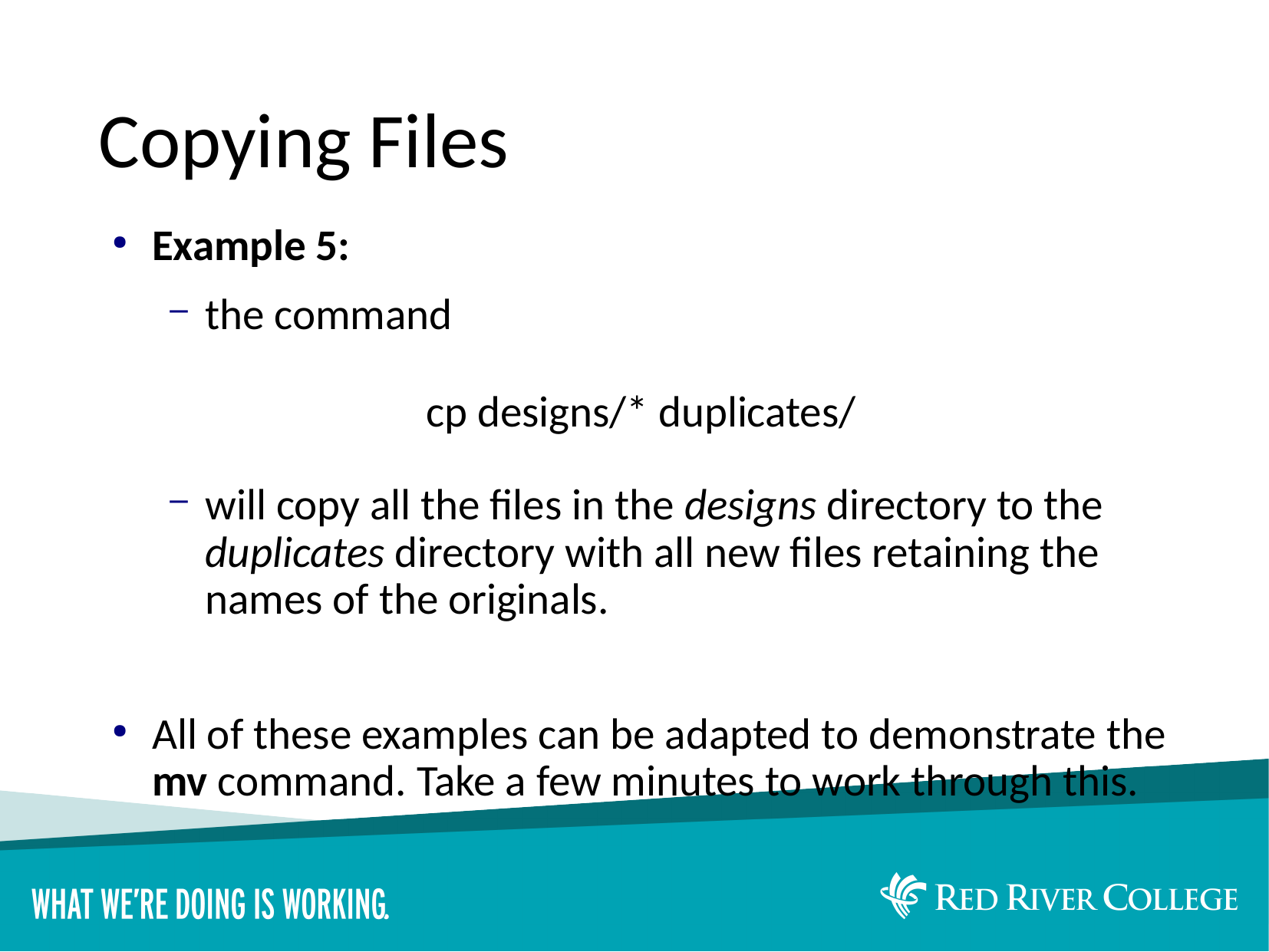

# Copying Files
Example 5:
the command

cp designs/* duplicates/

will copy all the files in the designs directory to the duplicates directory with all new files retaining the names of the originals.

All of these examples can be adapted to demonstrate the mv command. Take a few minutes to work through this.